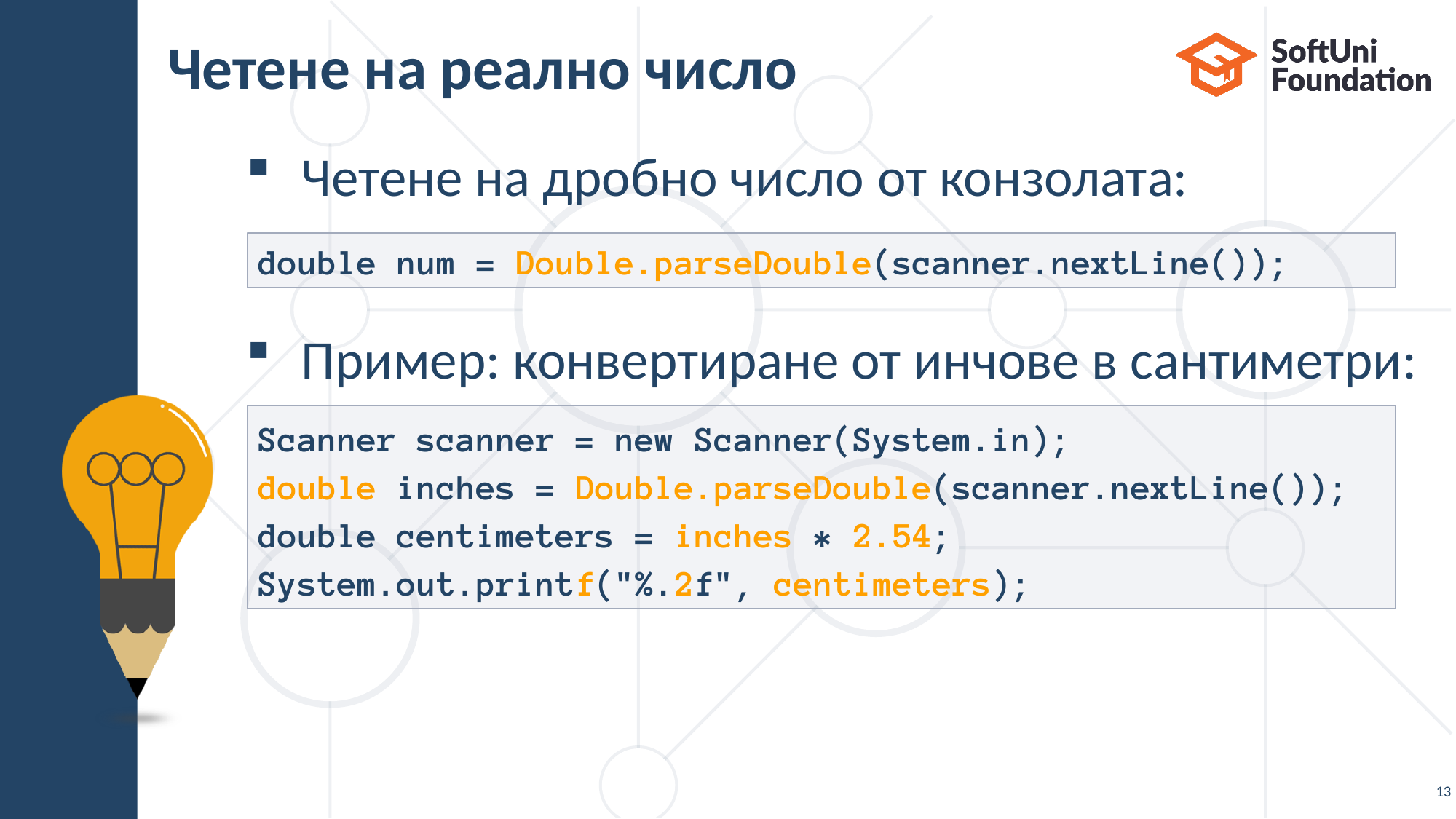

# Четене на реално число
Четене на дробно число от конзолата:

Пример: конвертиране от инчове в сантиметри:
double num = Double.parseDouble(scanner.nextLine());
Scanner scanner = new Scanner(System.in);
double inches = Double.parseDouble(scanner.nextLine());
double centimeters = inches * 2.54;
System.out.printf("%.2f", centimeters);
13